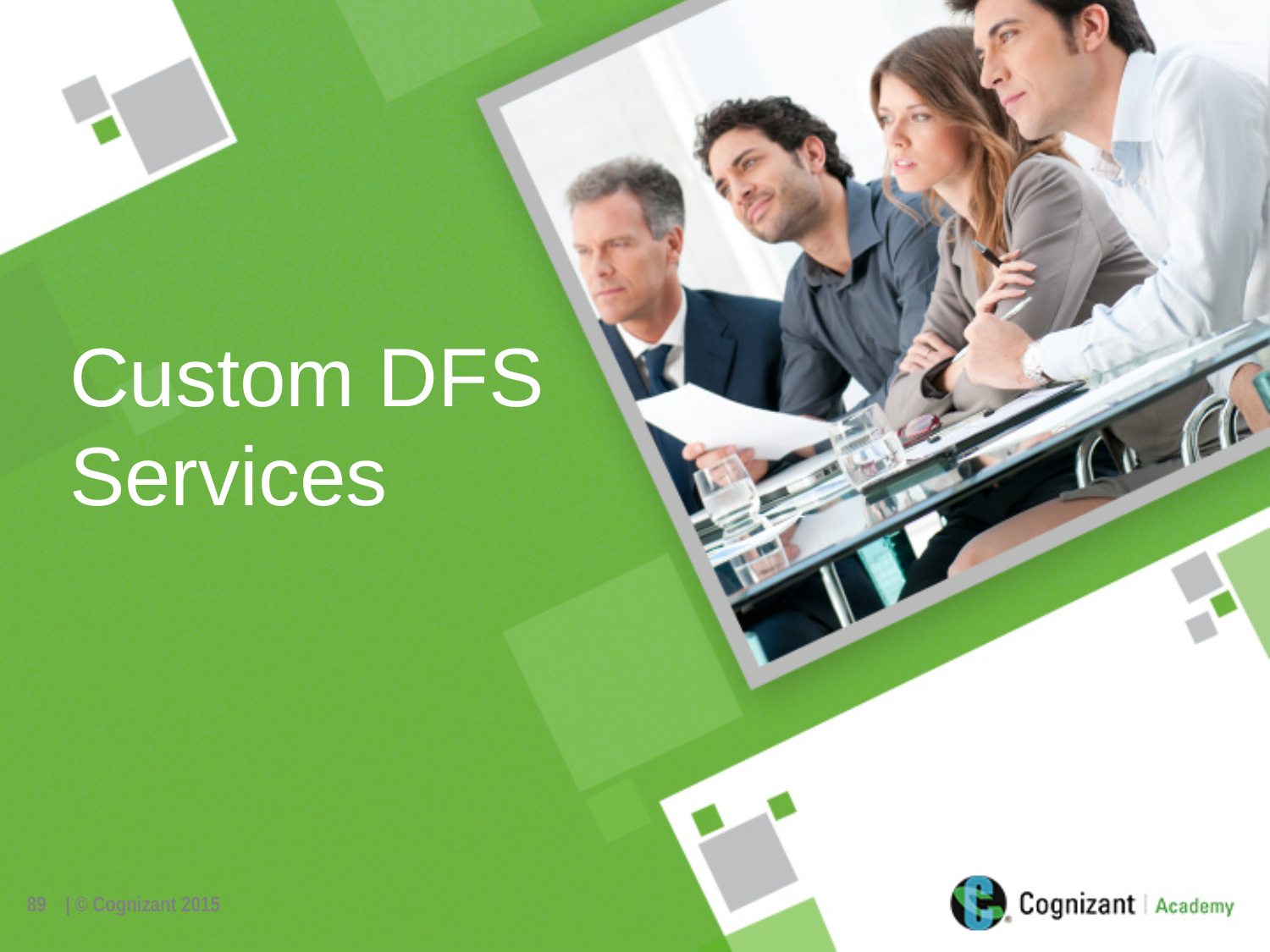

Custom DFS Services
89
| © Cognizant 2015